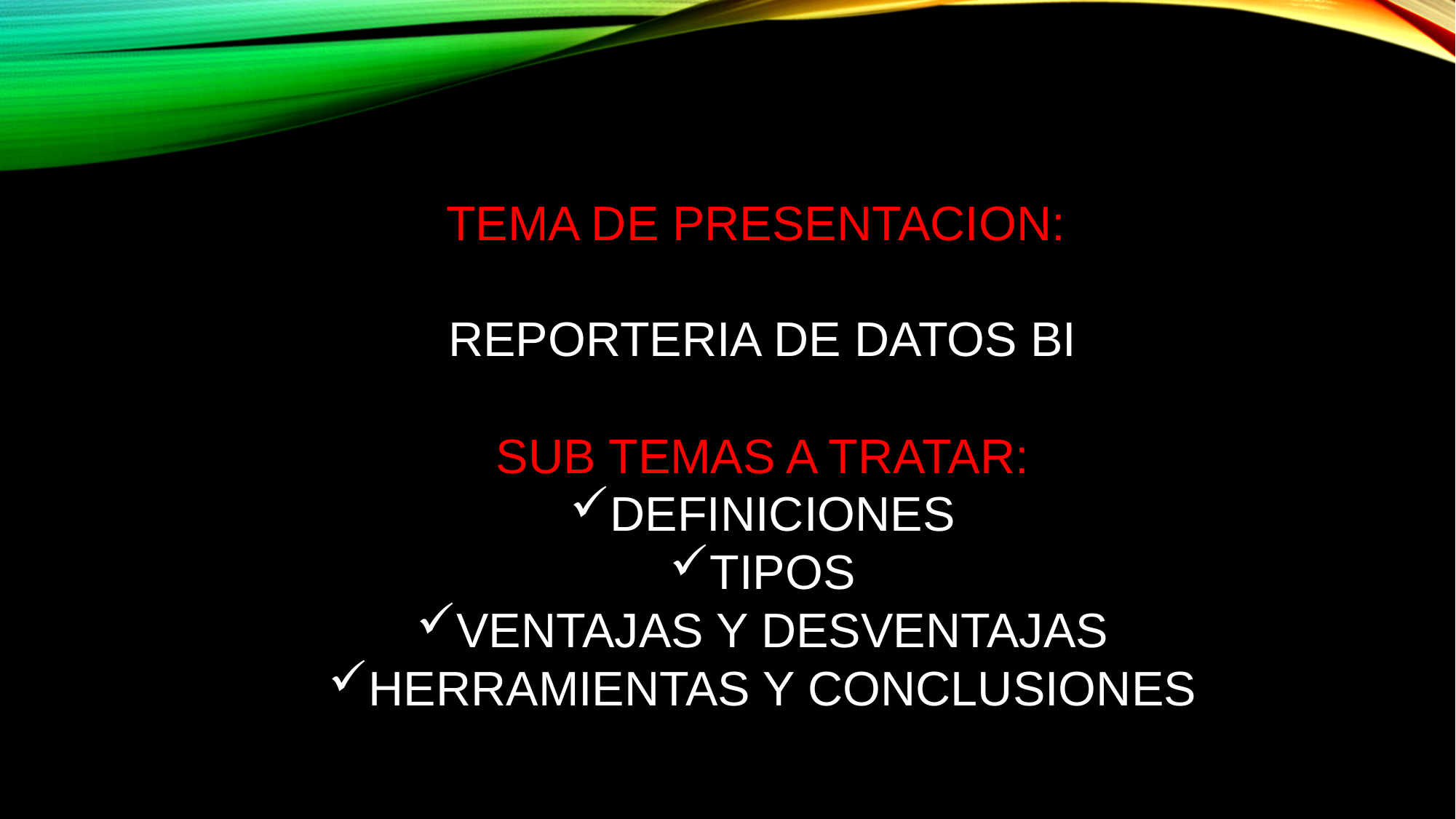

TEMA DE PRESENTACION:

REPORTERIA DE DATOS BI

SUB TEMAS A TRATAR:
DEFINICIONES
TIPOS
VENTAJAS Y DESVENTAJAS
HERRAMIENTAS Y CONCLUSIONES